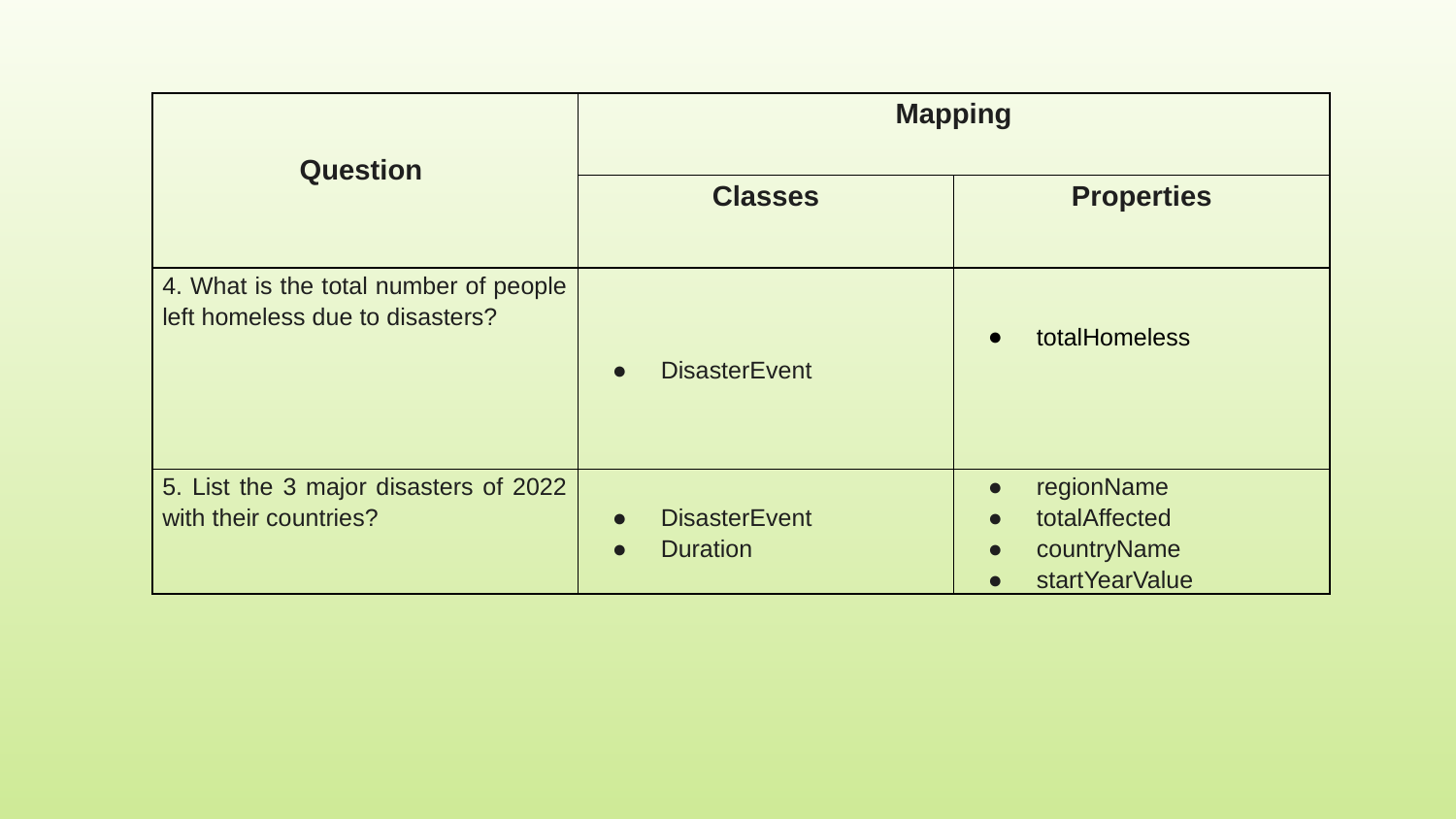

| Question | Mapping |  |
| --- | --- | --- |
|  | Classes | Properties |
| 4. What is the total number of people left homeless due to disasters? | DisasterEvent | totalHomeless |
| 5. List the 3 major disasters of 2022 with their countries? | DisasterEvent Duration | regionName totalAffected countryName startYearValue |